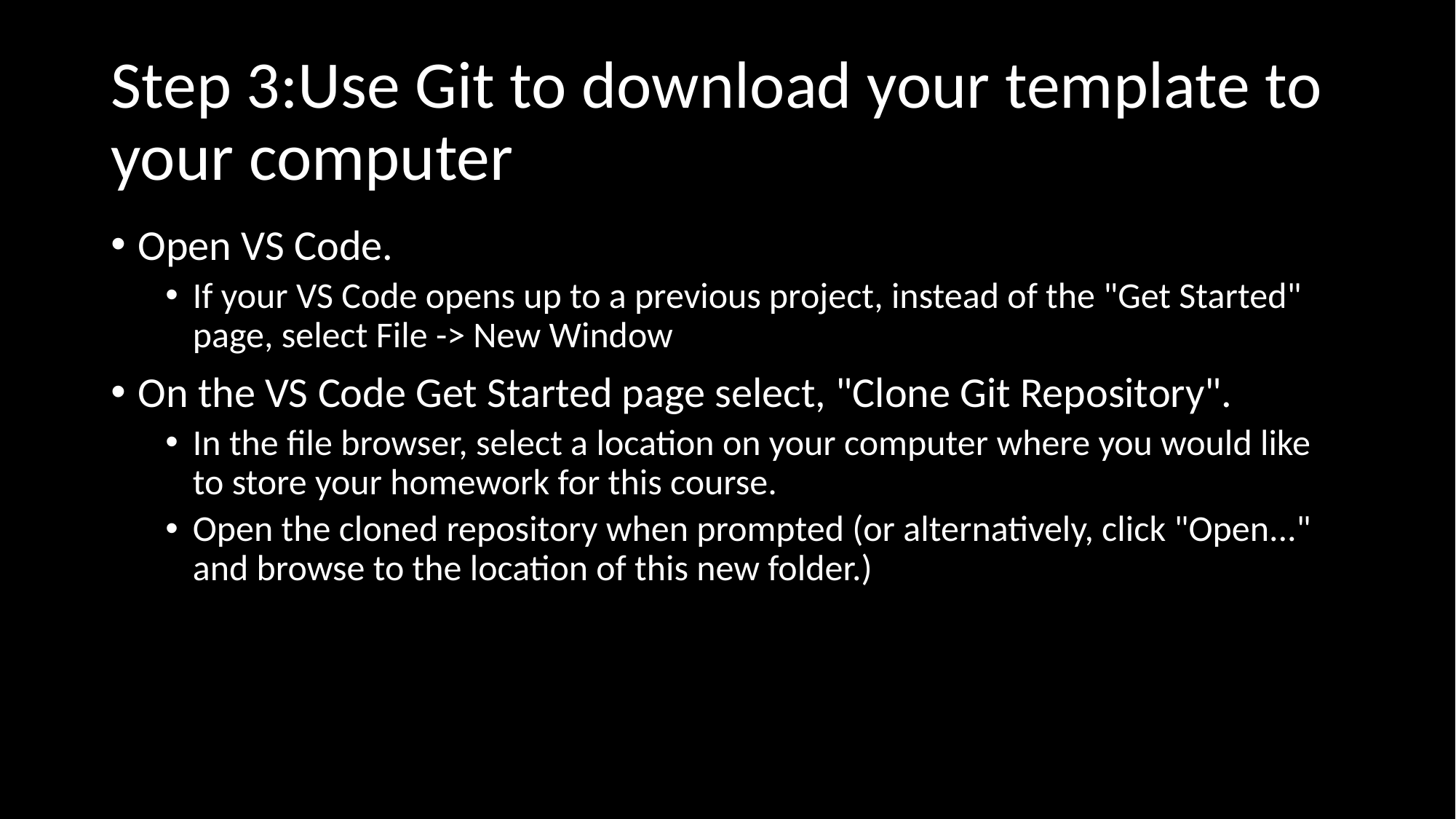

# Step 3:Use Git to download your template to your computer
Open VS Code.
If your VS Code opens up to a previous project, instead of the "Get Started" page, select File -> New Window
On the VS Code Get Started page select, "Clone Git Repository".
In the file browser, select a location on your computer where you would like to store your homework for this course.
Open the cloned repository when prompted (or alternatively, click "Open..." and browse to the location of this new folder.)